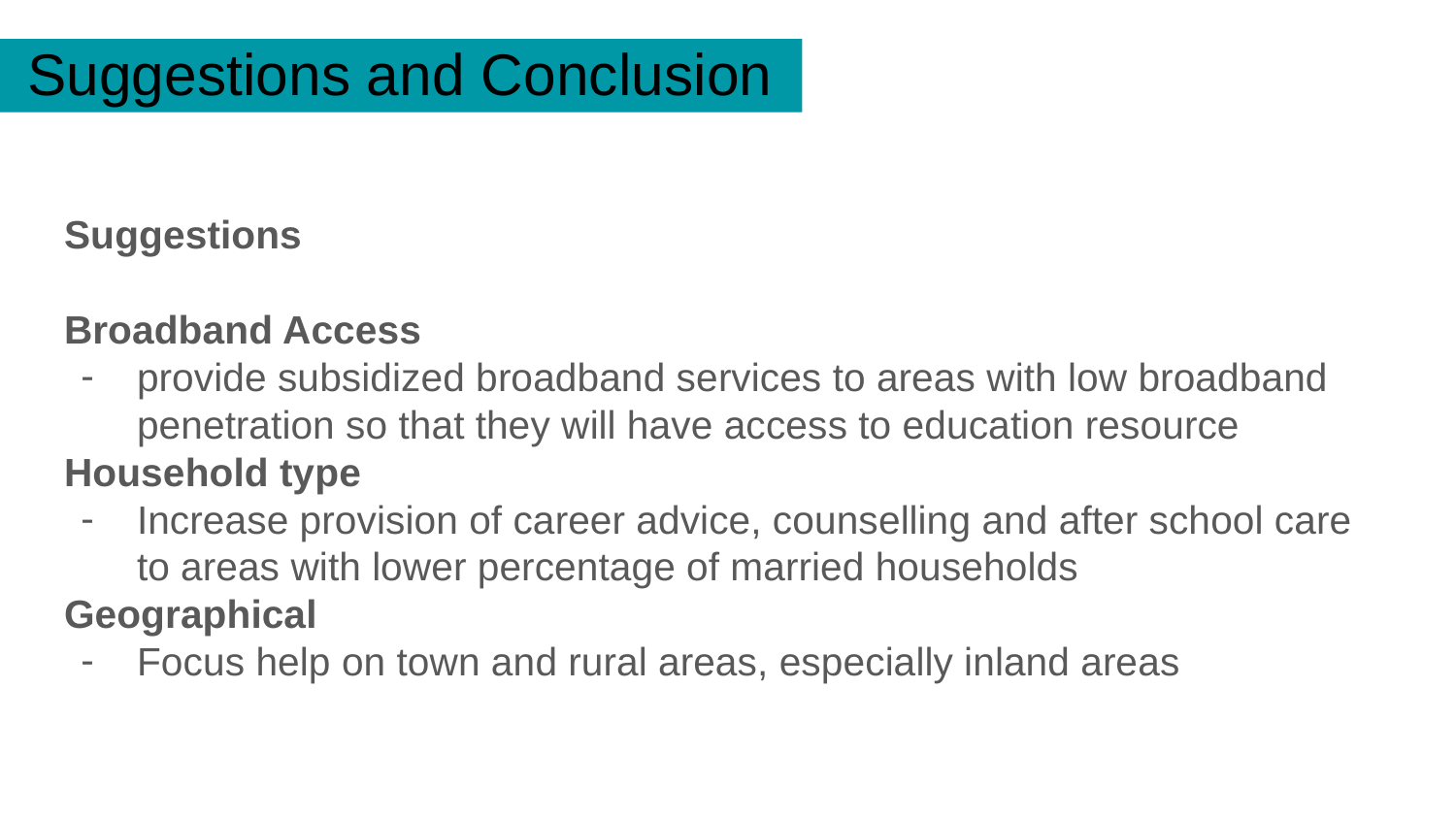

# Suggestions and Conclusion

Suggestions

Broadband Access
provide subsidized broadband services to areas with low broadband penetration so that they will have access to education resource
Household type
Increase provision of career advice, counselling and after school care to areas with lower percentage of married households
Geographical
Focus help on town and rural areas, especially inland areas